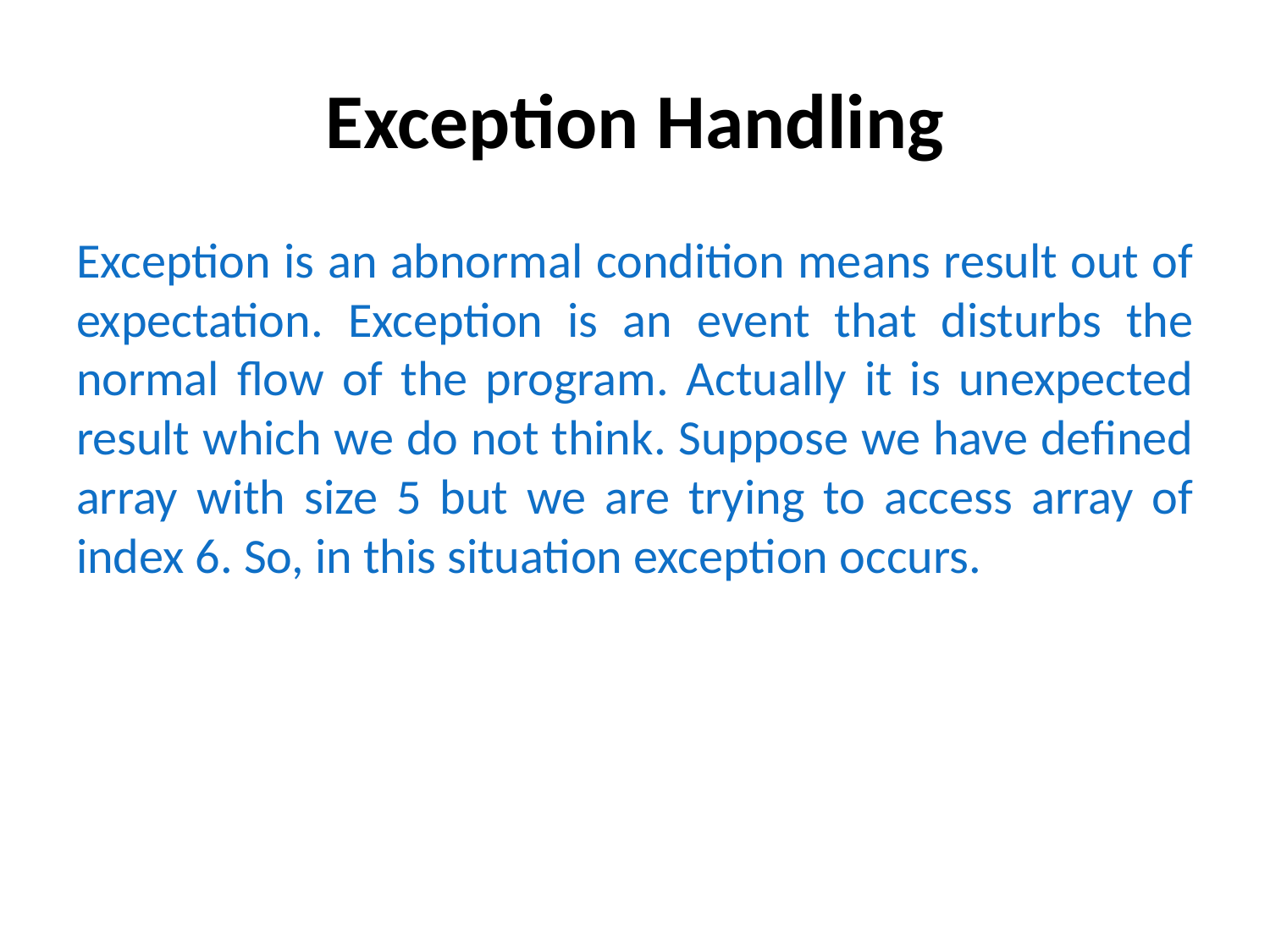

# Exception Handling
Exception is an abnormal condition means result out of expectation. Exception is an event that disturbs the normal flow of the program. Actually it is unexpected result which we do not think. Suppose we have defined array with size 5 but we are trying to access array of index 6. So, in this situation exception occurs.